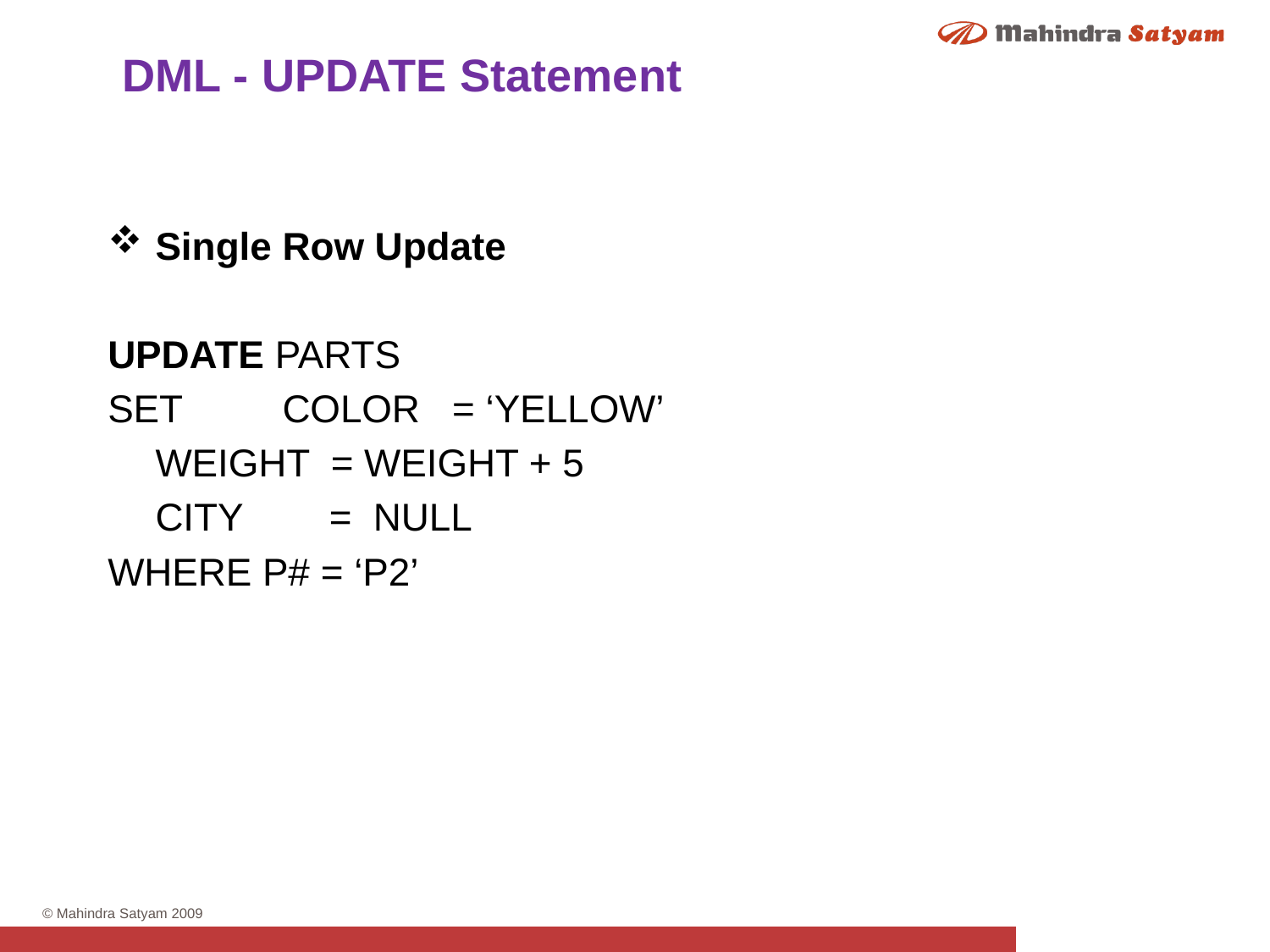

DML - UPDATE Statement

Single Row Update

UPDATE PARTS
SET	COLOR   = ‘YELLOW’
	WEIGHT  = WEIGHT + 5
	CITY        =  NULL
WHERE P# = ‘P2’